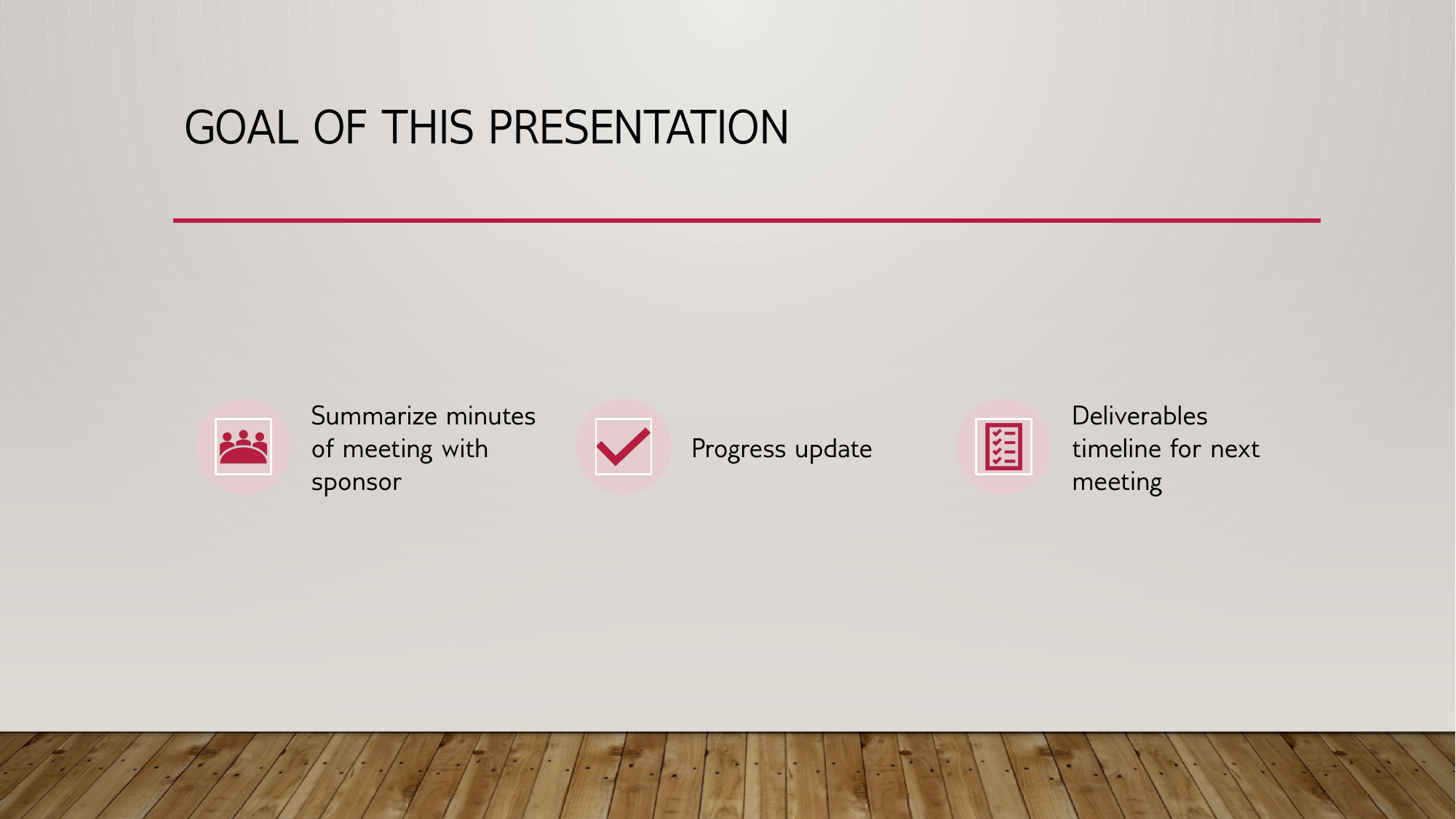

# Goal of this presentation
Summarize minutes of meeting with sponsor
Progress update
Deliverables timeline for next meeting